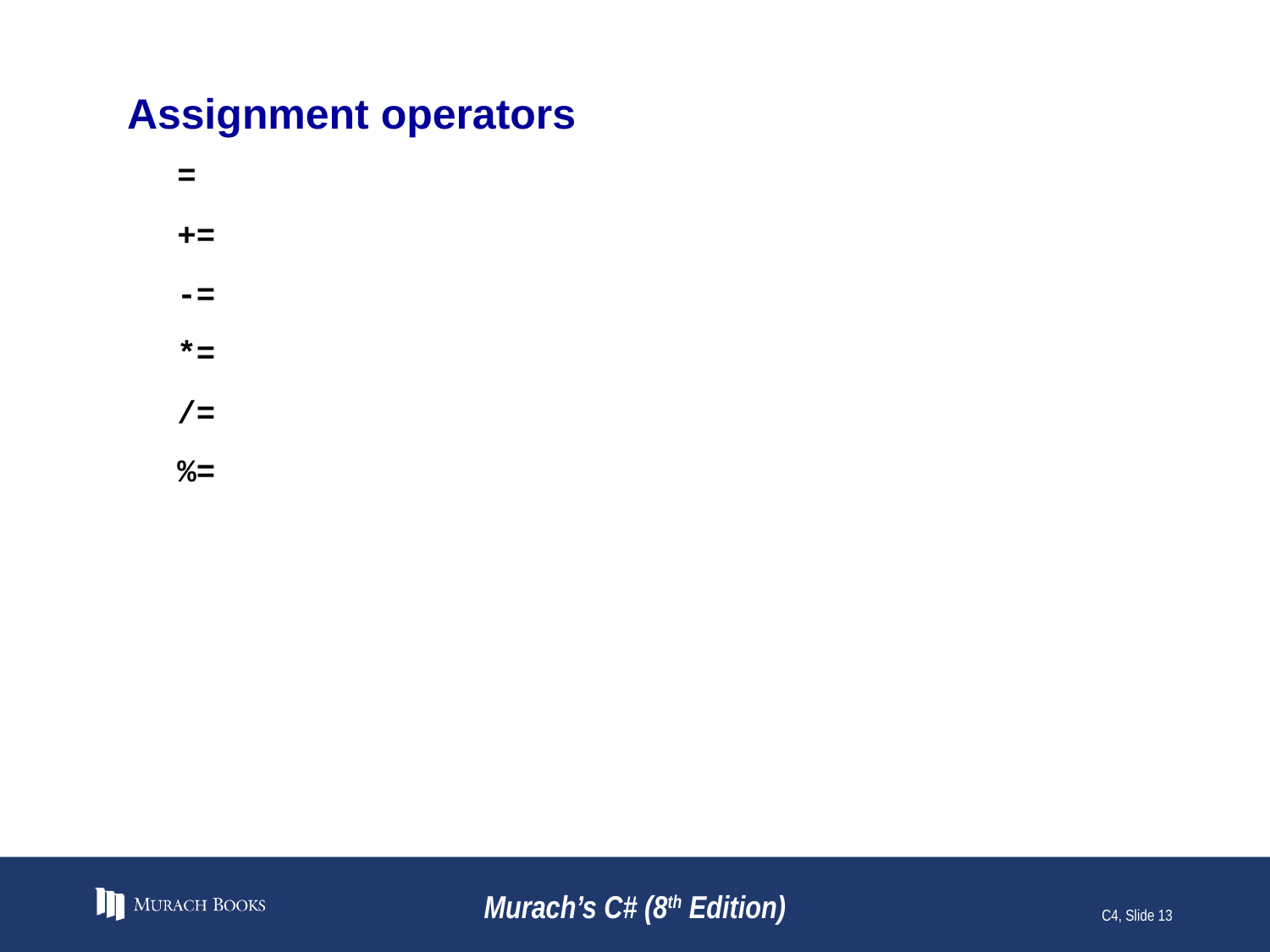

# Assignment operators
=
+=
-=
*=
/=
%=

Murach’s C# (8th Edition)

C4, Slide 13